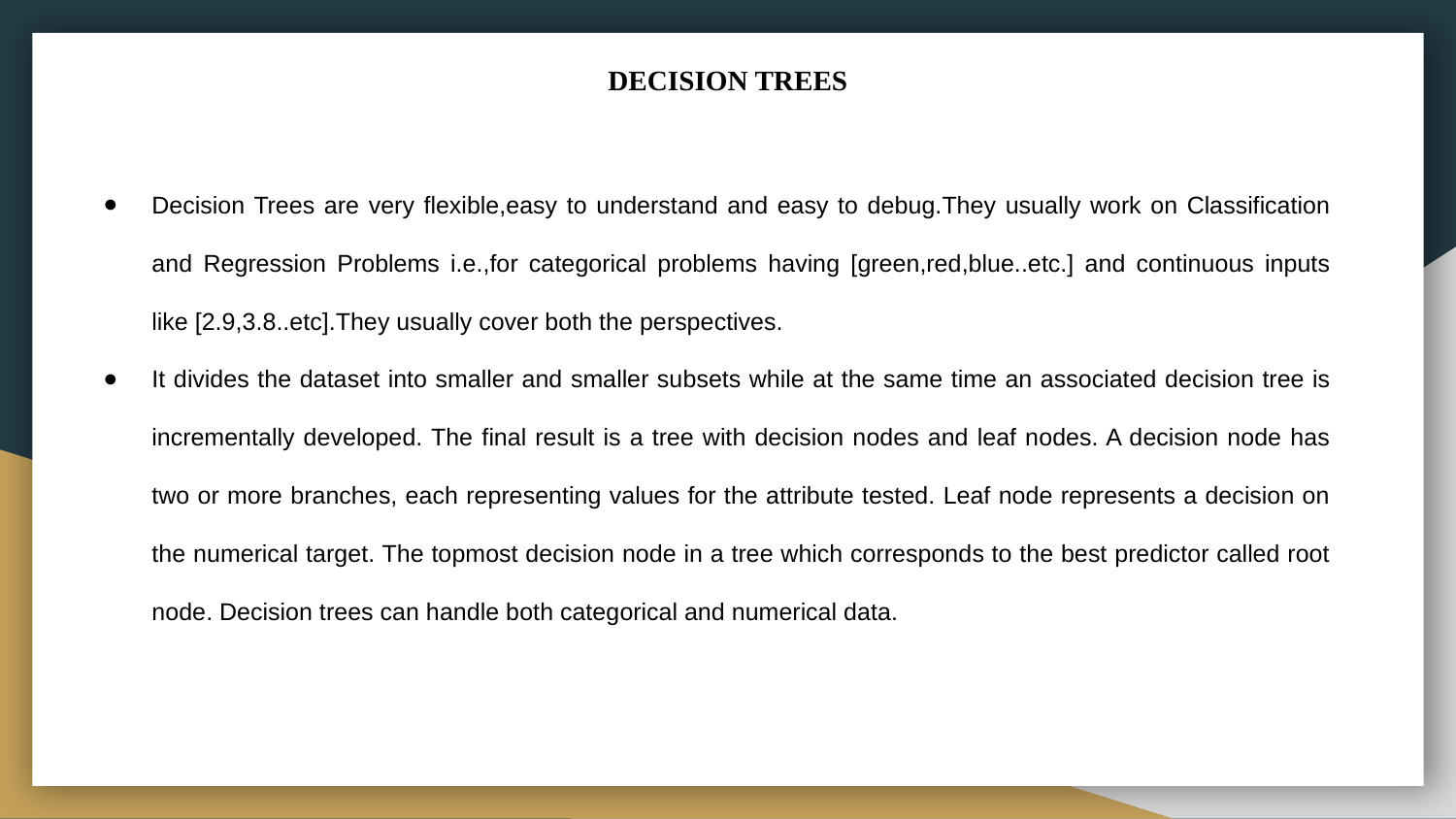

# DECISION TREES
Decision Trees are very flexible,easy to understand and easy to debug.They usually work on Classification and Regression Problems i.e.,for categorical problems having [green,red,blue..etc.] and continuous inputs like [2.9,3.8..etc].They usually cover both the perspectives.
It divides the dataset into smaller and smaller subsets while at the same time an associated decision tree is incrementally developed. The final result is a tree with decision nodes and leaf nodes. A decision node has two or more branches, each representing values for the attribute tested. Leaf node represents a decision on the numerical target. The topmost decision node in a tree which corresponds to the best predictor called root node. Decision trees can handle both categorical and numerical data.